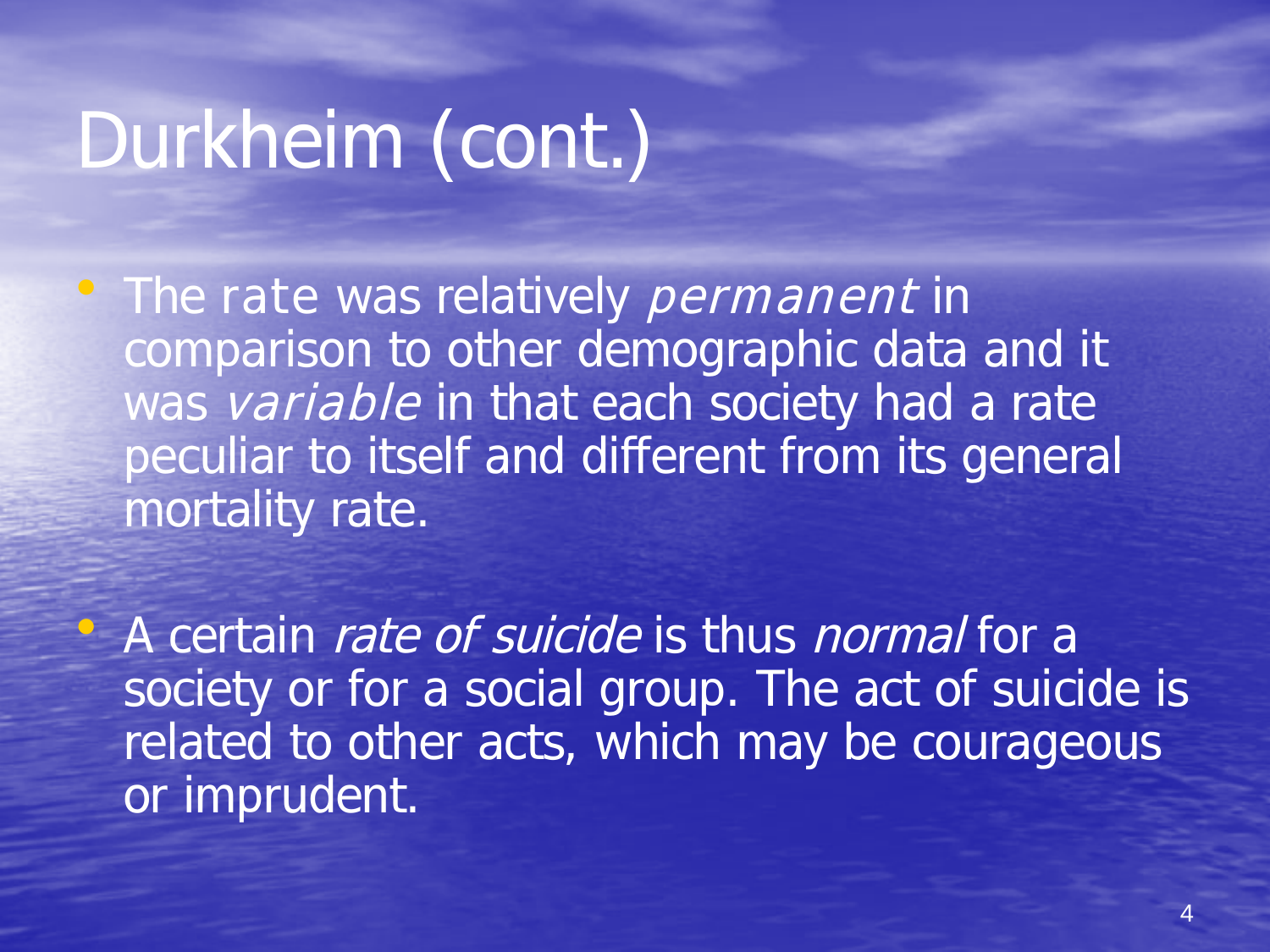

# Durkheim (cont.)
The rate was relatively permanent in comparison to other demographic data and it was variable in that each society had a rate peculiar to itself and different from its general mortality rate.

A certain rate of suicide is thus normal for a society or for a social group. The act of suicide is related to other acts, which may be courageous or imprudent.
4